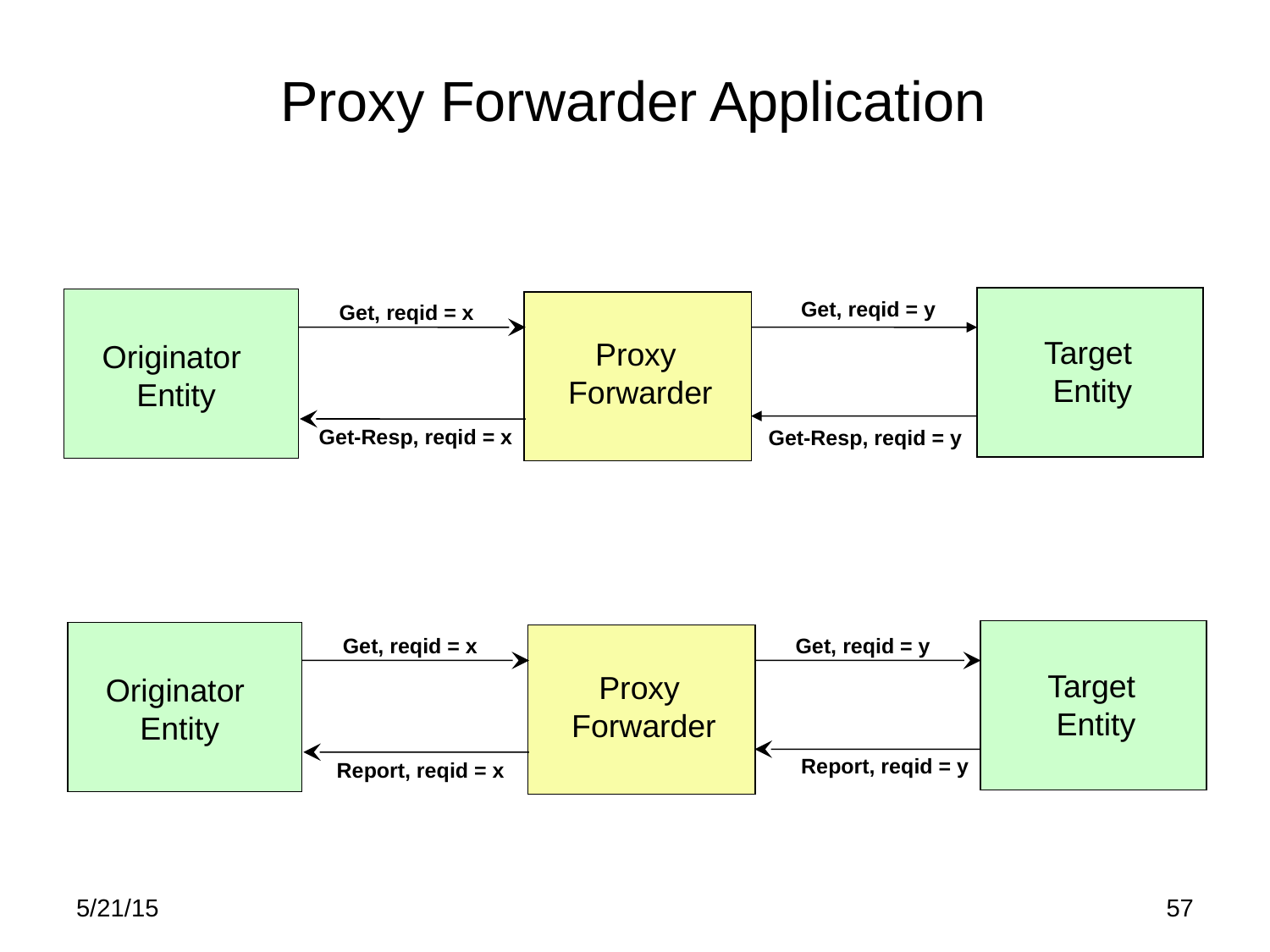

# Proxy Forwarder Application

Get, reqid = y

Get, reqid = x
Target
Entity

Proxy
Forwarder
Originator
Entity

Get-Resp, reqid = x
Get-Resp, reqid = y

Get, reqid = x
Get, reqid = y
Target
Entity

Proxy
Forwarder
Originator
Entity
Report, reqid = y

Report, reqid = x

5/21/15
57